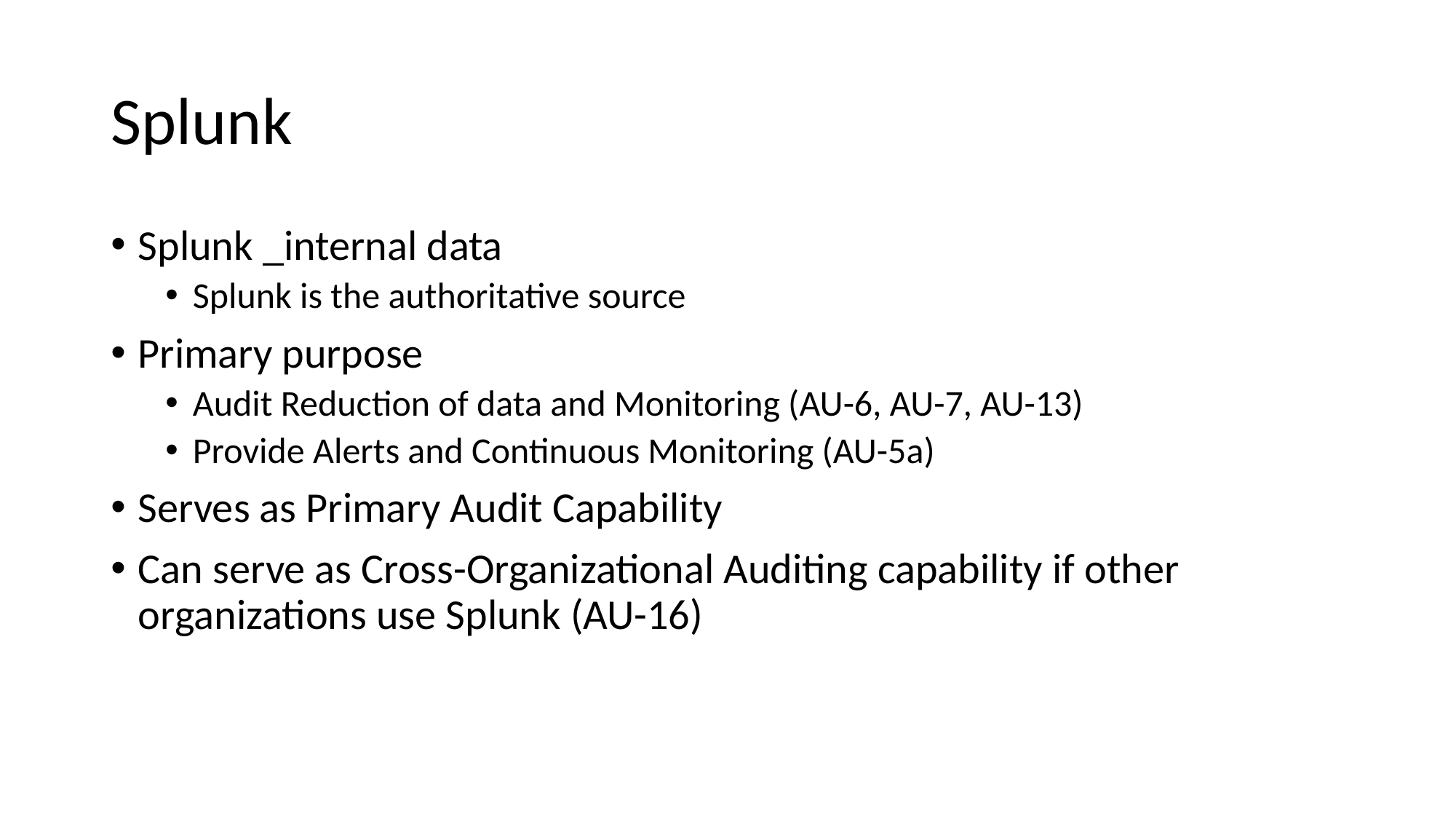

# Splunk
Splunk _internal data
Splunk is the authoritative source
Primary purpose
Audit Reduction of data and Monitoring (AU-6, AU-7, AU-13)
Provide Alerts and Continuous Monitoring (AU-5a)
Serves as Primary Audit Capability
Can serve as Cross-Organizational Auditing capability if other organizations use Splunk (AU-16)